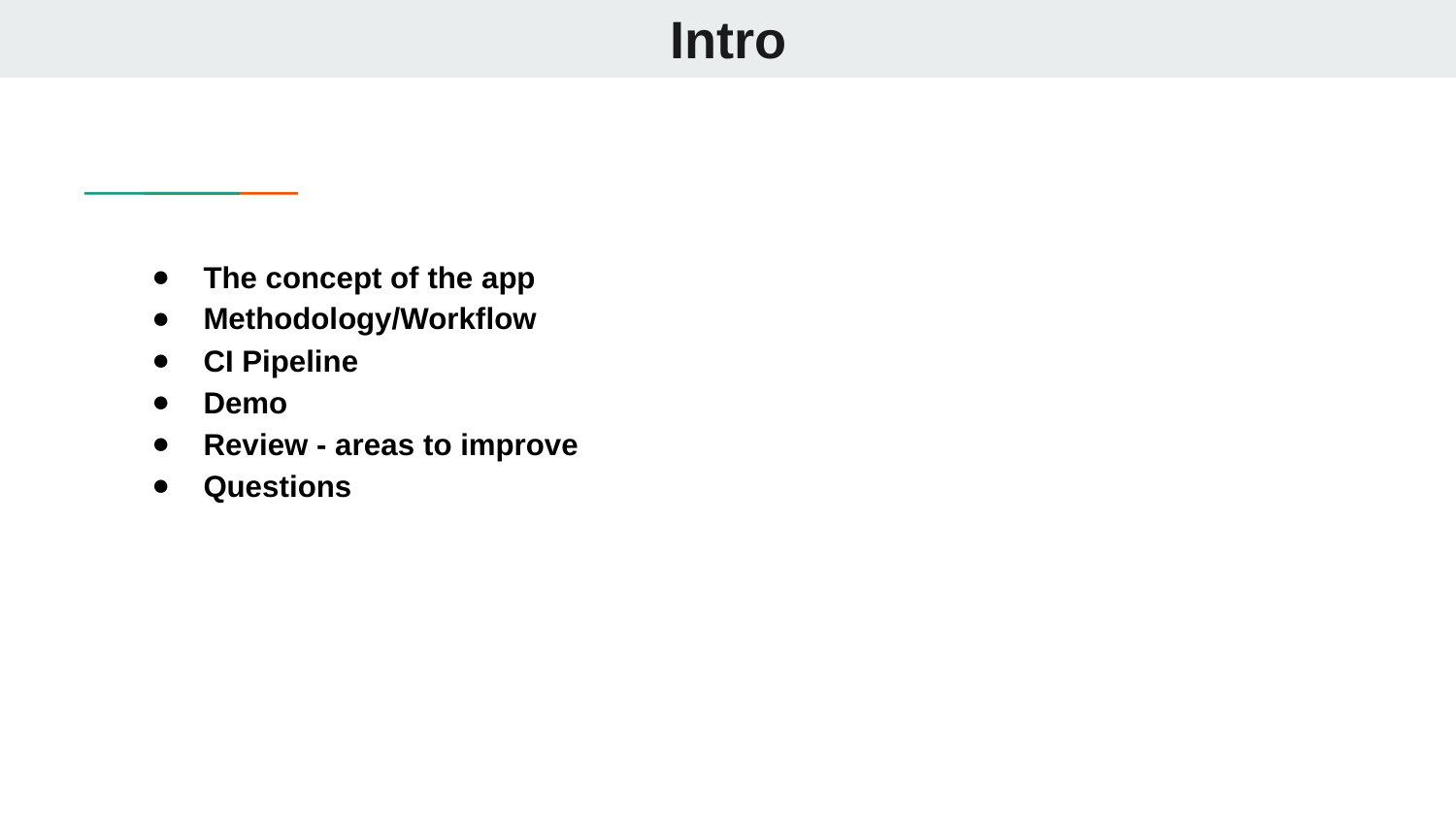

# Intro
The concept of the app
Methodology/Workflow
CI Pipeline
Demo
Review - areas to improve
Questions